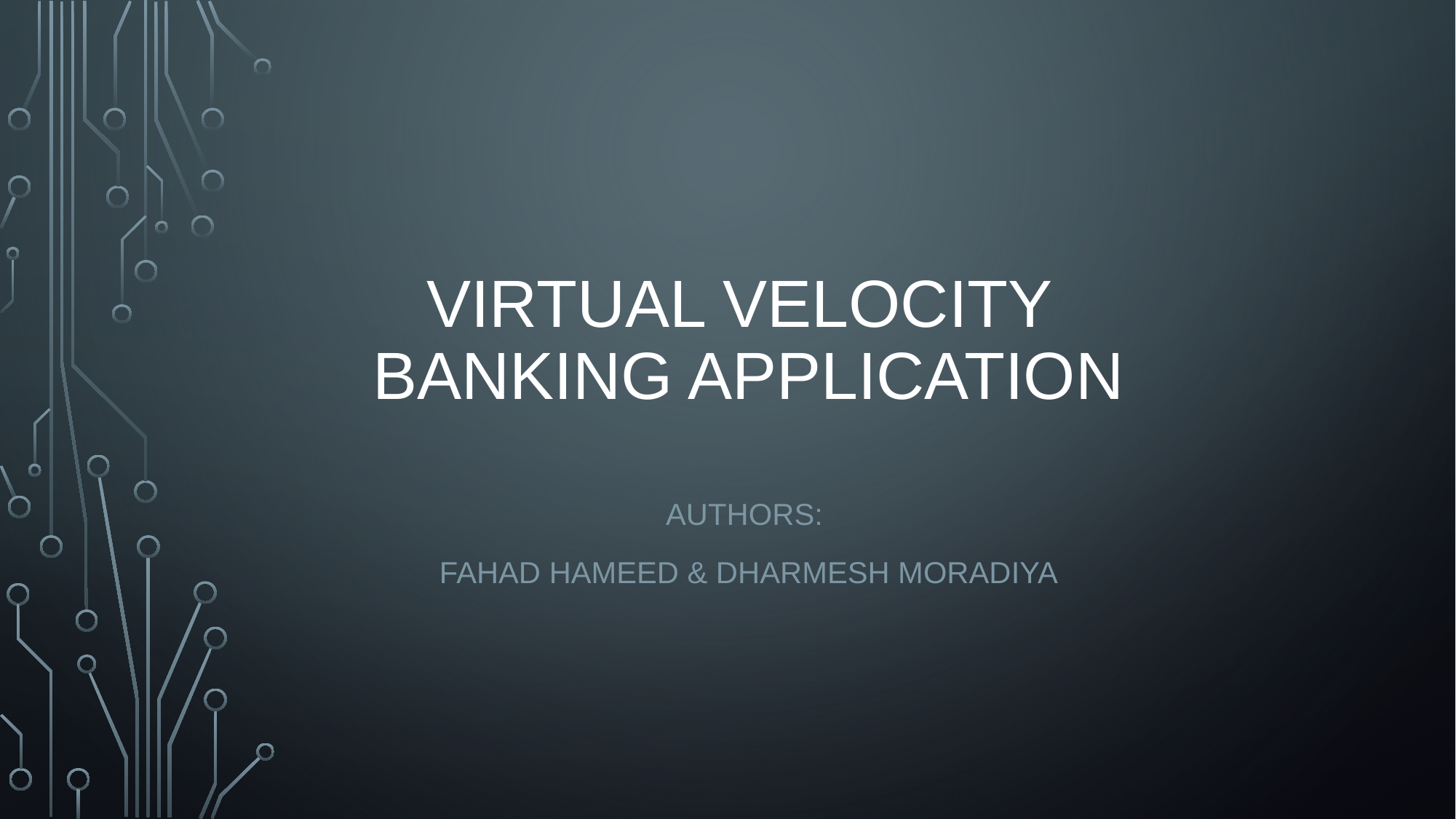

# Virtual Velocity Banking Application

Authors:
fahad hameed & Dharmesh moradiya